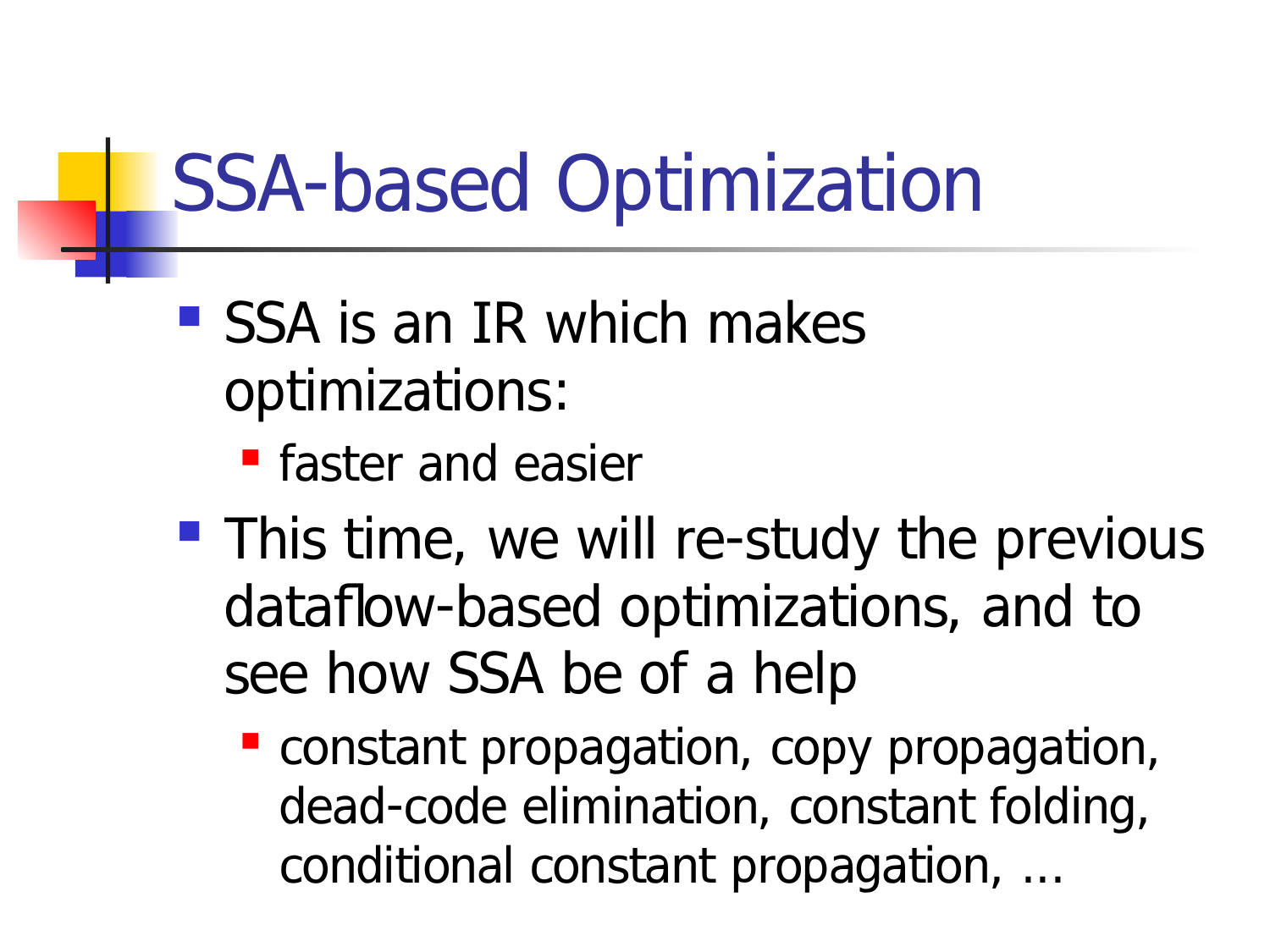

# SSA-based Optimization
SSA is an IR which makes optimizations:
faster and easier
This time, we will re-study the previous dataflow-based optimizations, and to see how SSA be of a help
constant propagation, copy propagation, dead-code elimination, constant folding, conditional constant propagation, ...